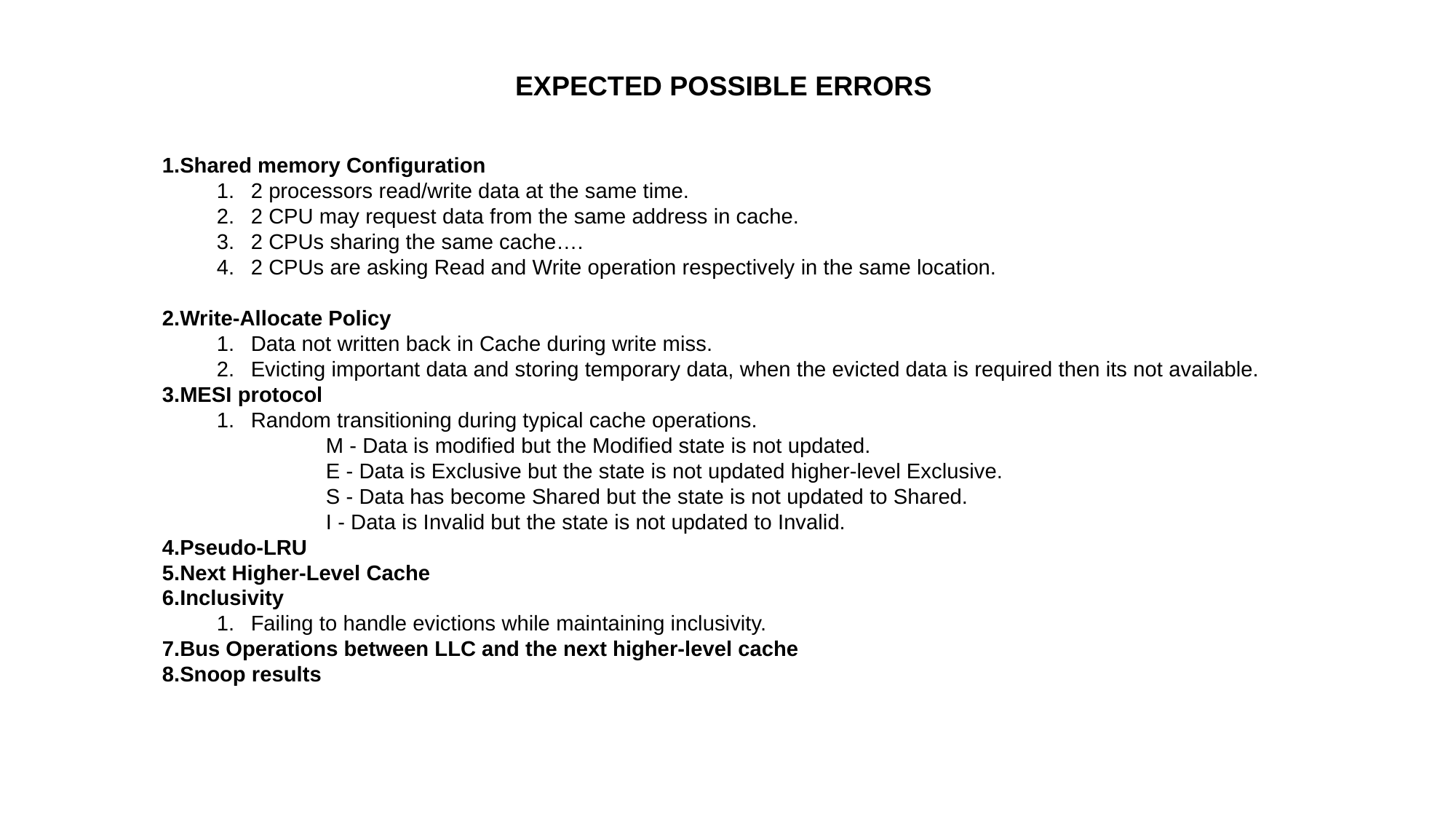

EXPECTED POSSIBLE ERRORS

Shared memory Configuration
2 processors read/write data at the same time.
2 CPU may request data from the same address in cache.
2 CPUs sharing the same cache….
2 CPUs are asking Read and Write operation respectively in the same location.

Write-Allocate Policy
Data not written back in Cache during write miss.
Evicting important data and storing temporary data, when the evicted data is required then its not available.
MESI protocol
Random transitioning during typical cache operations.
 	M - Data is modified but the Modified state is not updated.
	E - Data is Exclusive but the state is not updated higher-level Exclusive.
	S - Data has become Shared but the state is not updated to Shared.
	I - Data is Invalid but the state is not updated to Invalid.
Pseudo-LRU
Next Higher-Level Cache
Inclusivity
Failing to handle evictions while maintaining inclusivity.
Bus Operations between LLC and the next higher-level cache
Snoop results